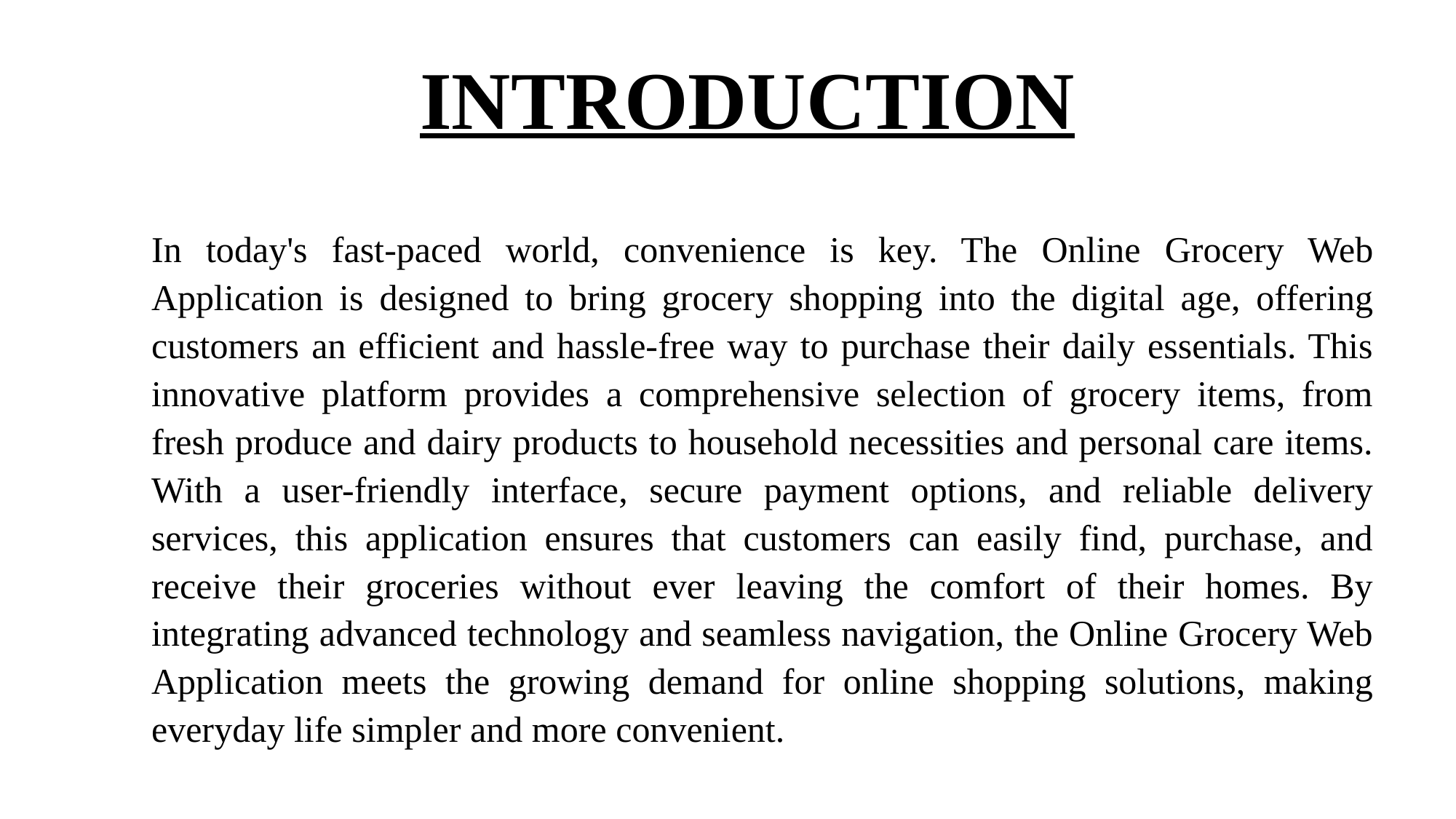

# INTRODUCTION
In today's fast-paced world, convenience is key. The Online Grocery Web Application is designed to bring grocery shopping into the digital age, offering customers an efficient and hassle-free way to purchase their daily essentials. This innovative platform provides a comprehensive selection of grocery items, from fresh produce and dairy products to household necessities and personal care items. With a user-friendly interface, secure payment options, and reliable delivery services, this application ensures that customers can easily find, purchase, and receive their groceries without ever leaving the comfort of their homes. By integrating advanced technology and seamless navigation, the Online Grocery Web Application meets the growing demand for online shopping solutions, making everyday life simpler and more convenient.